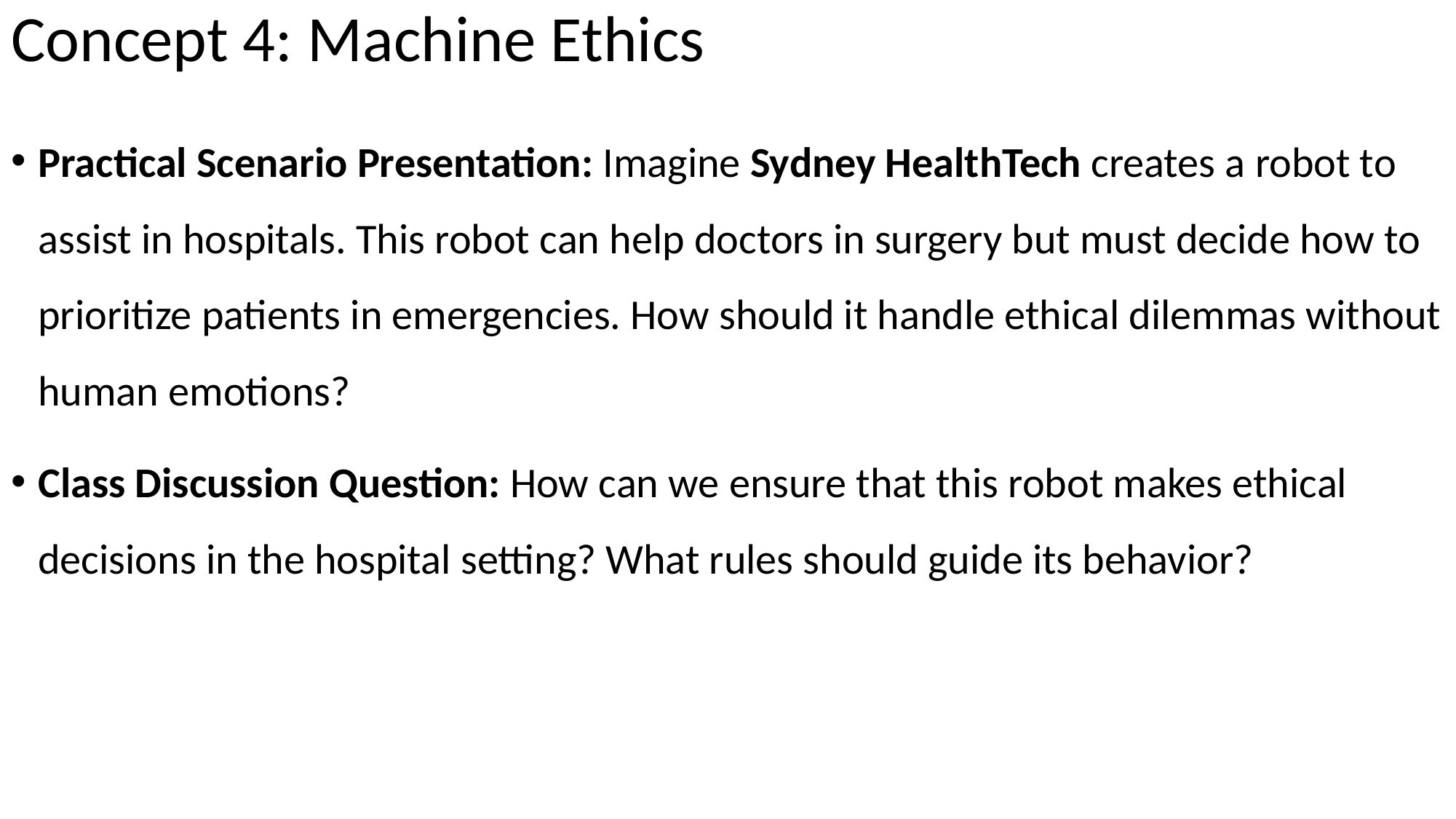

# Concept 4: Machine Ethics
Practical Scenario Presentation: Imagine Sydney HealthTech creates a robot to assist in hospitals. This robot can help doctors in surgery but must decide how to prioritize patients in emergencies. How should it handle ethical dilemmas without human emotions?
Class Discussion Question: How can we ensure that this robot makes ethical decisions in the hospital setting? What rules should guide its behavior?